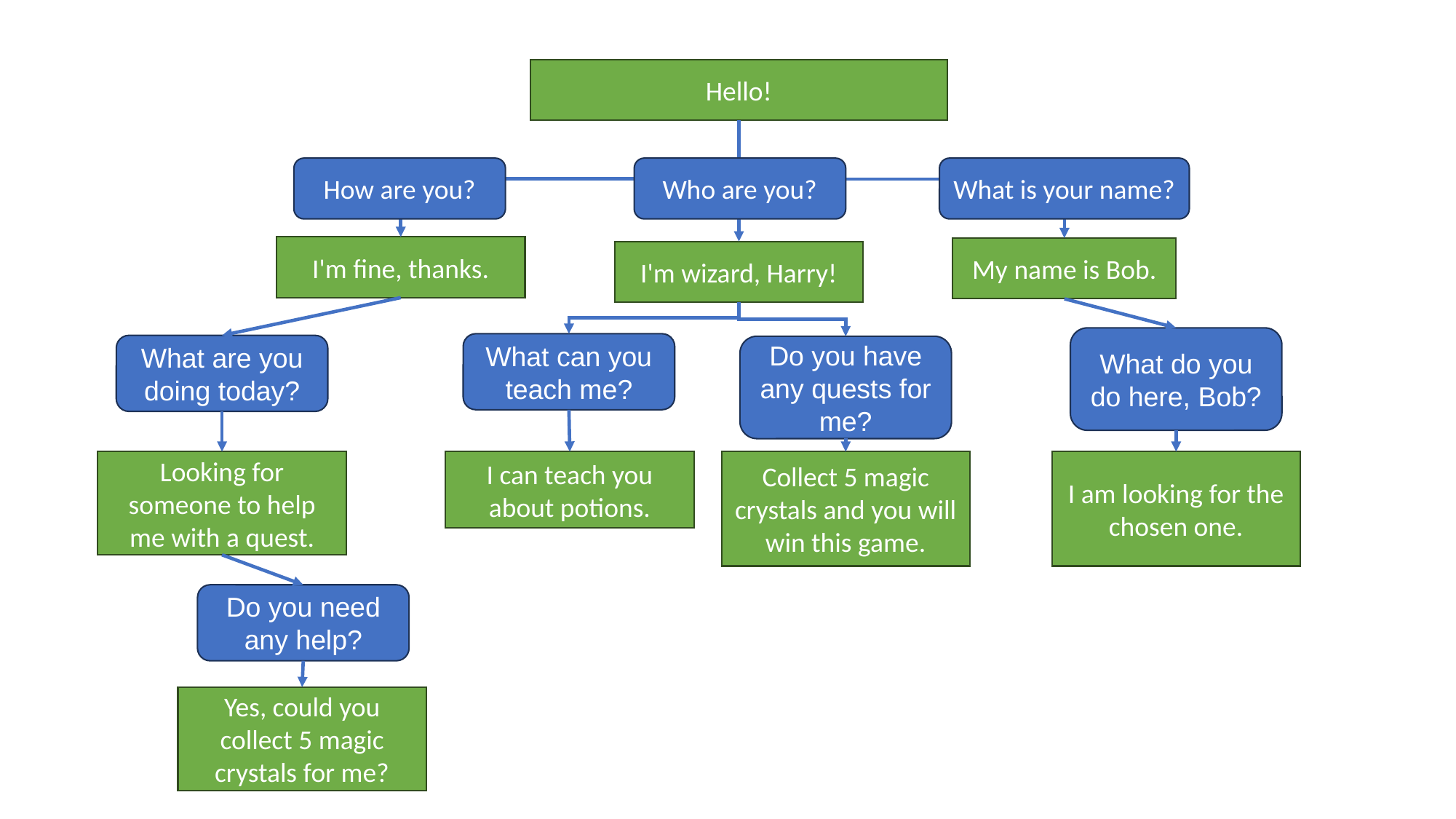

Hello!
What is your name?
How are you?
Who are you?
I'm fine, thanks.
My name is Bob.
I'm wizard, Harry!
What do you do here, Bob?
What can you teach me?
What are you doing today?
Do you have any quests for me?
Looking for someone to help me with a quest.
I can teach you about potions.
Collect 5 magic crystals and you will win this game.
I am looking for the chosen one.
Do you need any help?
Yes, could you collect 5 magic crystals for me?